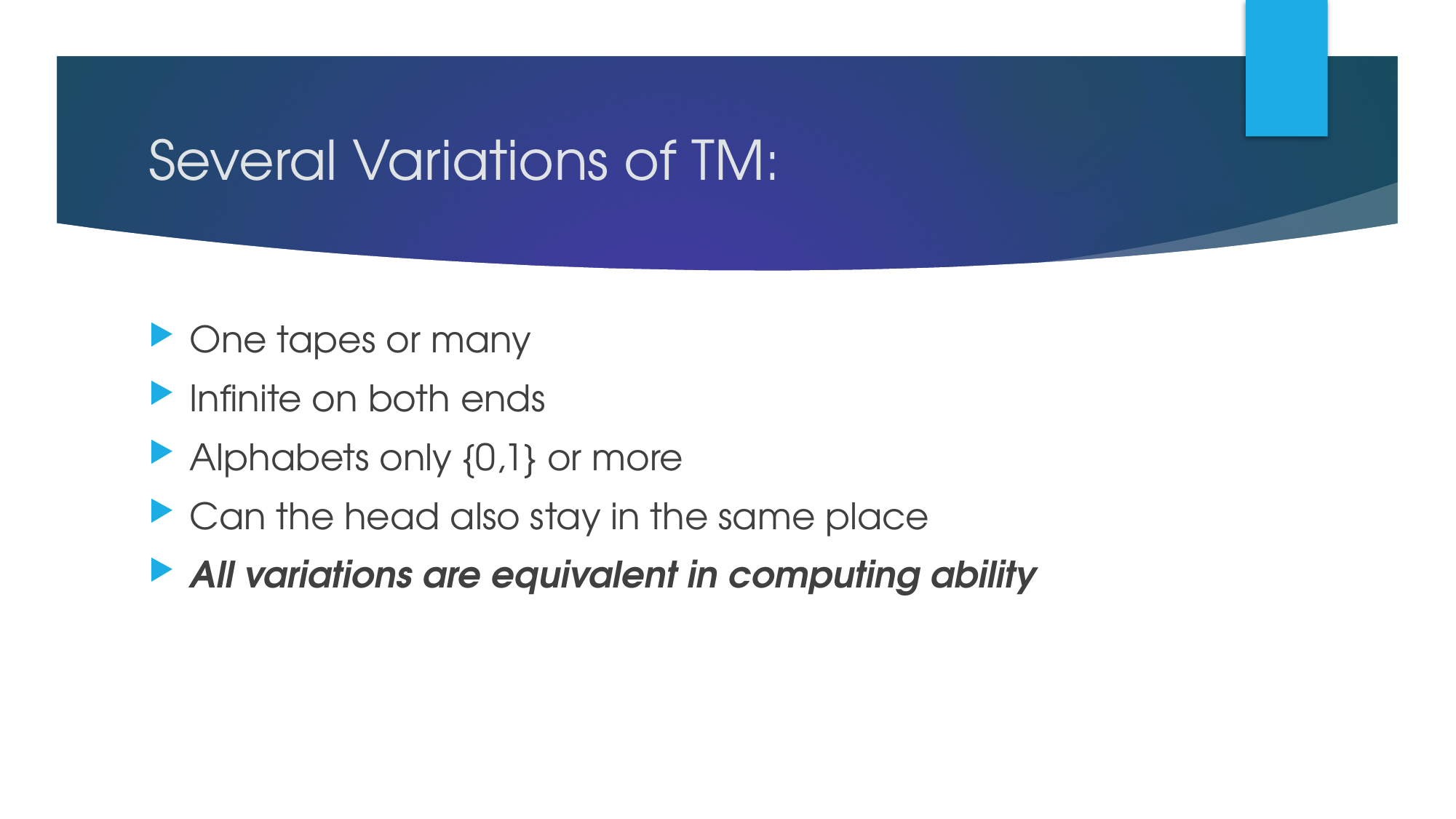

# Several Variations of TM:
One tapes or many
Infinite on both ends
Alphabets only {0,1} or more
Can the head also stay in the same place
All variations are equivalent in computing ability